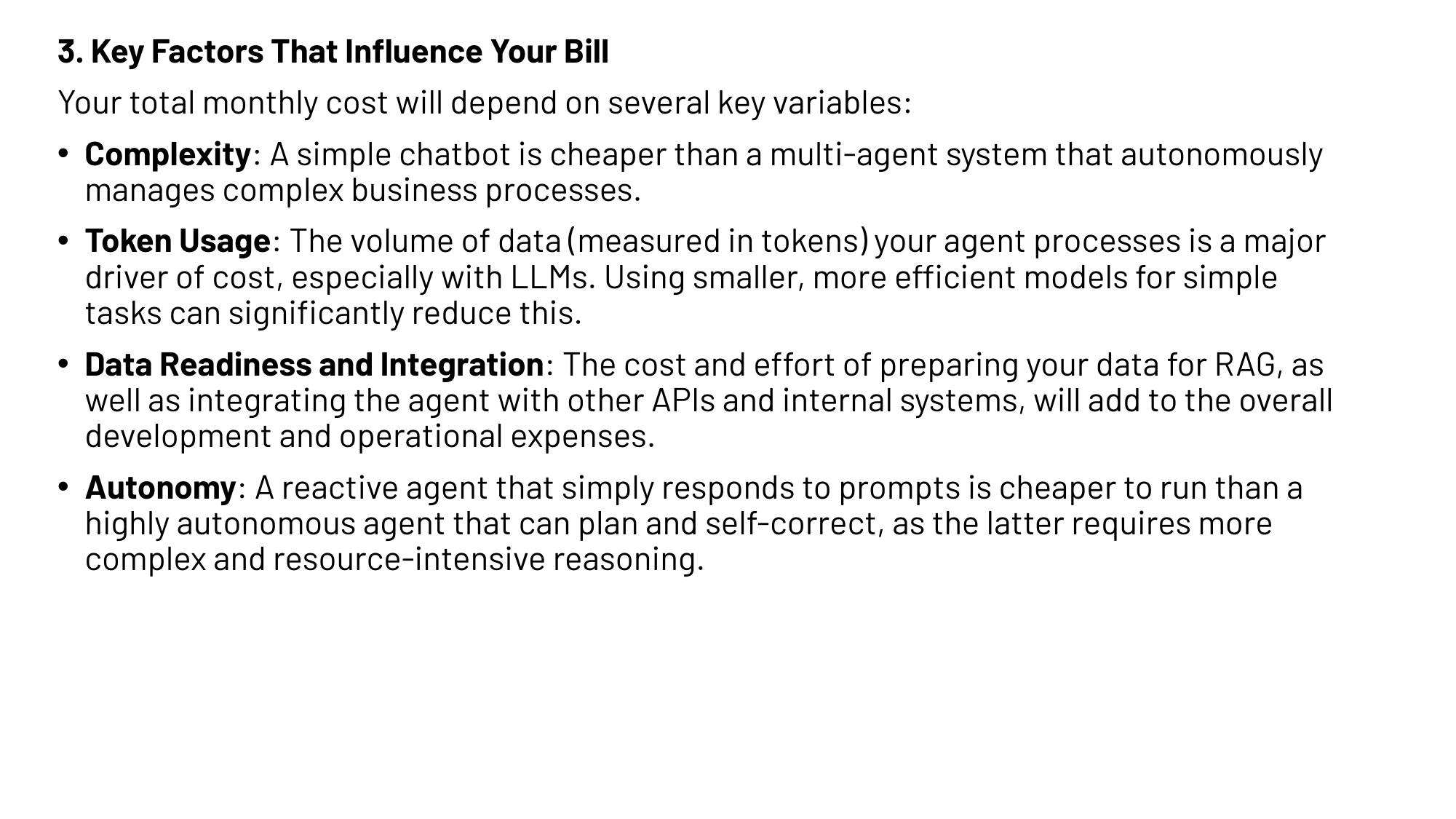

3. Key Factors That Influence Your Bill
Your total monthly cost will depend on several key variables:
Complexity: A simple chatbot is cheaper than a multi-agent system that autonomously manages complex business processes.
Token Usage: The volume of data (measured in tokens) your agent processes is a major driver of cost, especially with LLMs. Using smaller, more efficient models for simple tasks can significantly reduce this.
Data Readiness and Integration: The cost and effort of preparing your data for RAG, as well as integrating the agent with other APIs and internal systems, will add to the overall development and operational expenses.
Autonomy: A reactive agent that simply responds to prompts is cheaper to run than a highly autonomous agent that can plan and self-correct, as the latter requires more complex and resource-intensive reasoning.